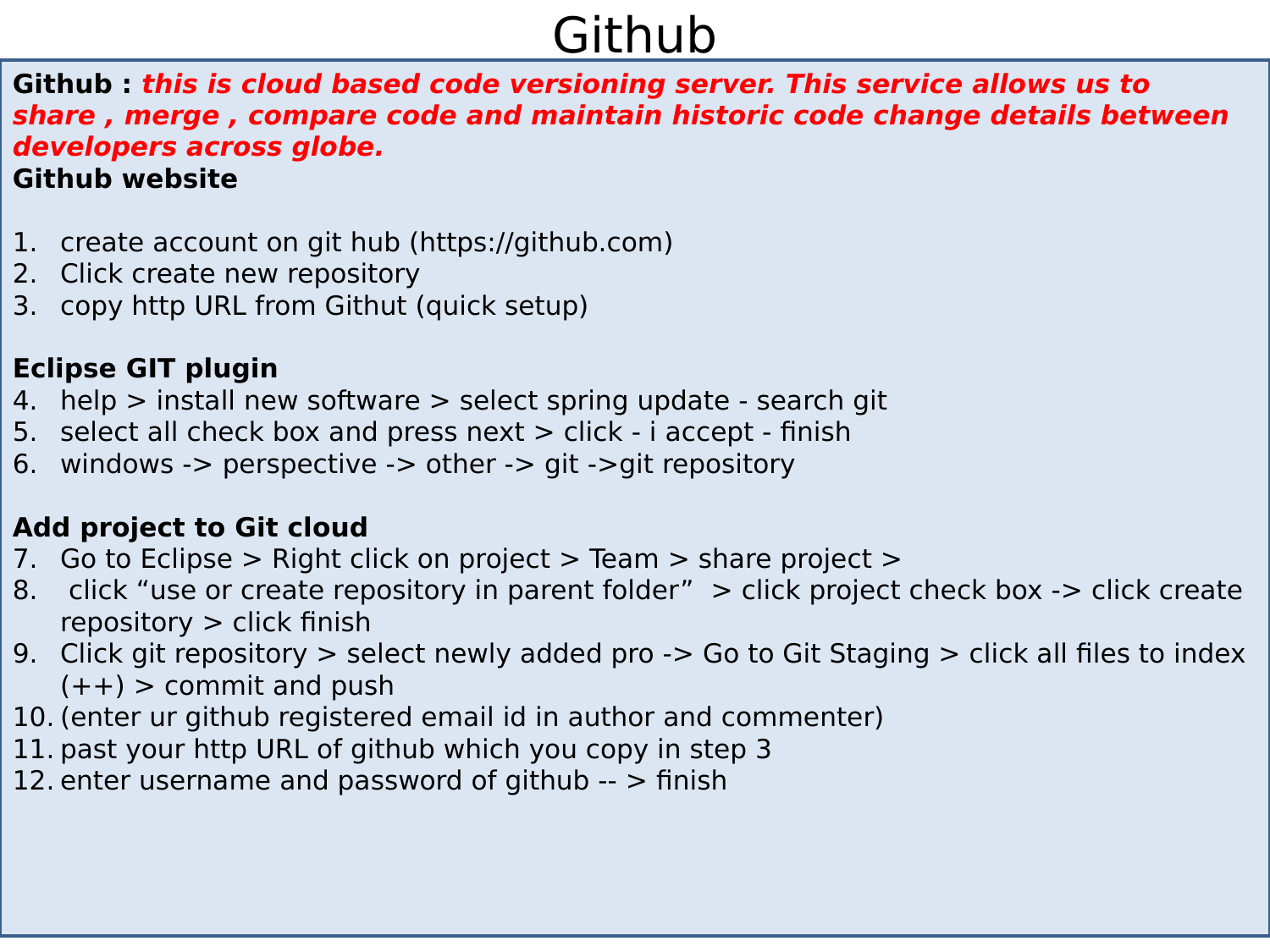

Github
Github : this is cloud based code versioning server. This service allows us to share , merge , compare code and maintain historic code change details between developers across globe.
Github website

create account on git hub (https://github.com)
Click create new repository
copy http URL from Githut (quick setup)

Eclipse GIT plugin
help > install new software > select spring update - search git
select all check box and press next > click - i accept - finish
windows -> perspective -> other -> git ->git repository

Add project to Git cloud
Go to Eclipse > Right click on project > Team > share project >
 click “use or create repository in parent folder”  > click project check box -> click create repository > click finish
Click git repository > select newly added pro -> Go to Git Staging > click all files to index (++) > commit and push
(enter ur github registered email id in author and commenter)
past your http URL of github which you copy in step 3
enter username and password of github -- > finish